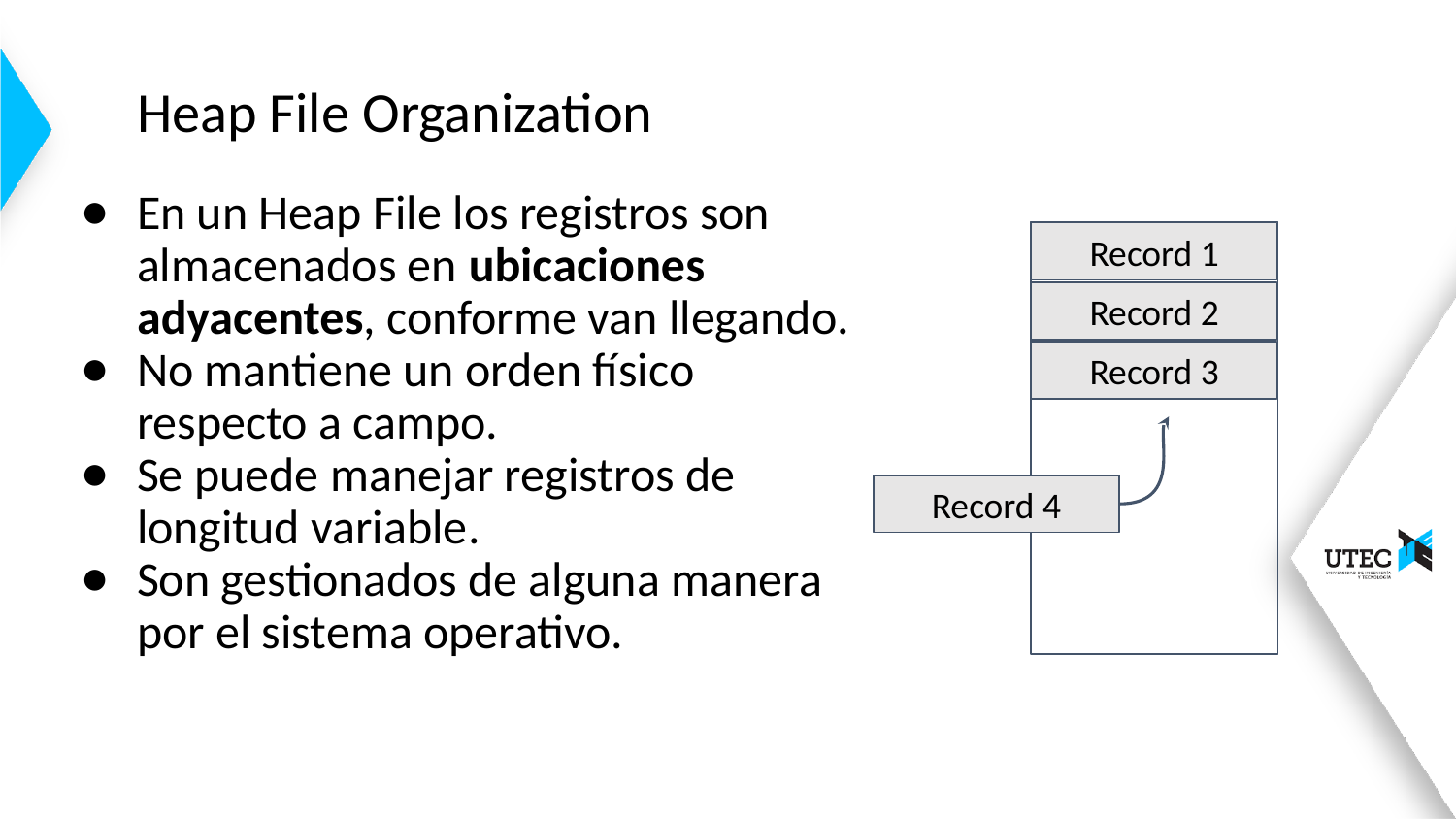

# Heap File Organization
En un Heap File los registros son almacenados en ubicaciones adyacentes, conforme van llegando.
No mantiene un orden físico respecto a campo.
Se puede manejar registros de longitud variable.
Son gestionados de alguna manera por el sistema operativo.

Record 1
Record 2
Record 3
Record 4